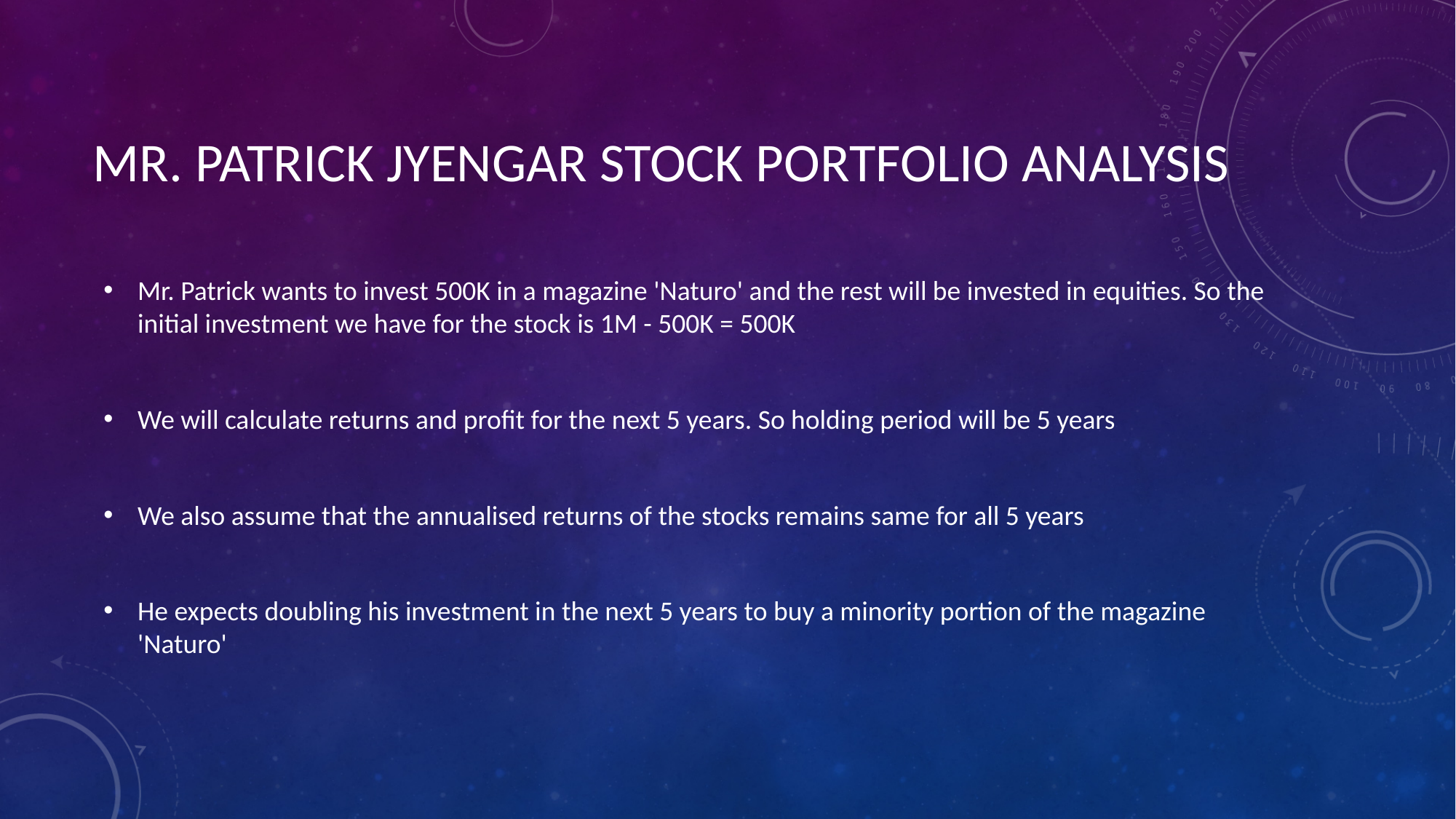

# Mr. patrick Jyengar Stock Portfolio analysis
Mr. Patrick wants to invest 500K in a magazine 'Naturo' and the rest will be invested in equities. So the initial investment we have for the stock is 1M - 500K = 500K

We will calculate returns and profit for the next 5 years. So holding period will be 5 years

We also assume that the annualised returns of the stocks remains same for all 5 years

He expects doubling his investment in the next 5 years to buy a minority portion of the magazine 'Naturo'